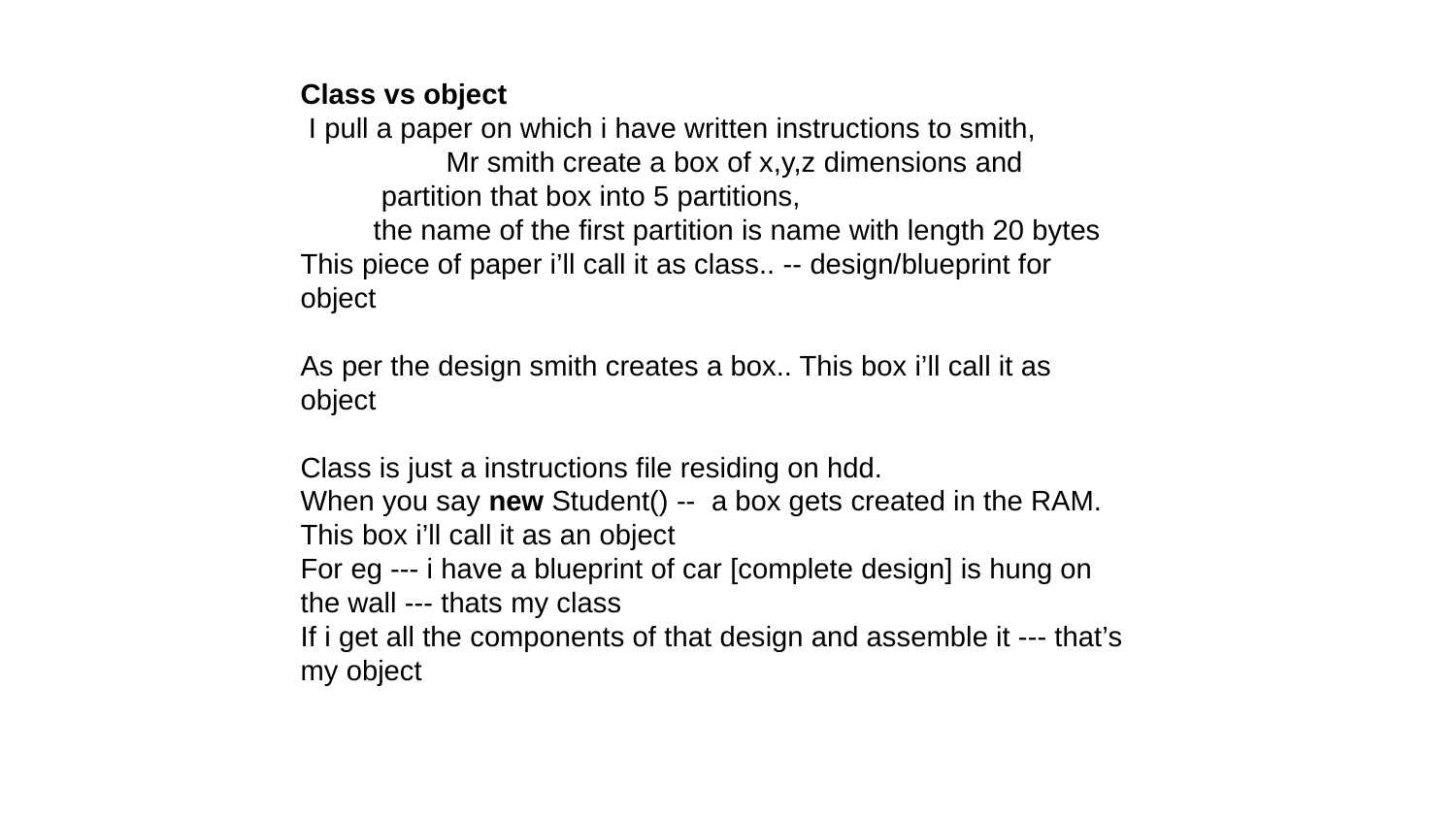

Class vs object
 I pull a paper on which i have written instructions to smith,
 	Mr smith create a box of x,y,z dimensions and
 partition that box into 5 partitions,
the name of the first partition is name with length 20 bytes
This piece of paper i’ll call it as class.. -- design/blueprint for object

As per the design smith creates a box.. This box i’ll call it as object

Class is just a instructions file residing on hdd.
When you say new Student() --  a box gets created in the RAM.
This box i’ll call it as an object
For eg --- i have a blueprint of car [complete design] is hung on the wall --- thats my class
If i get all the components of that design and assemble it --- that’s my object